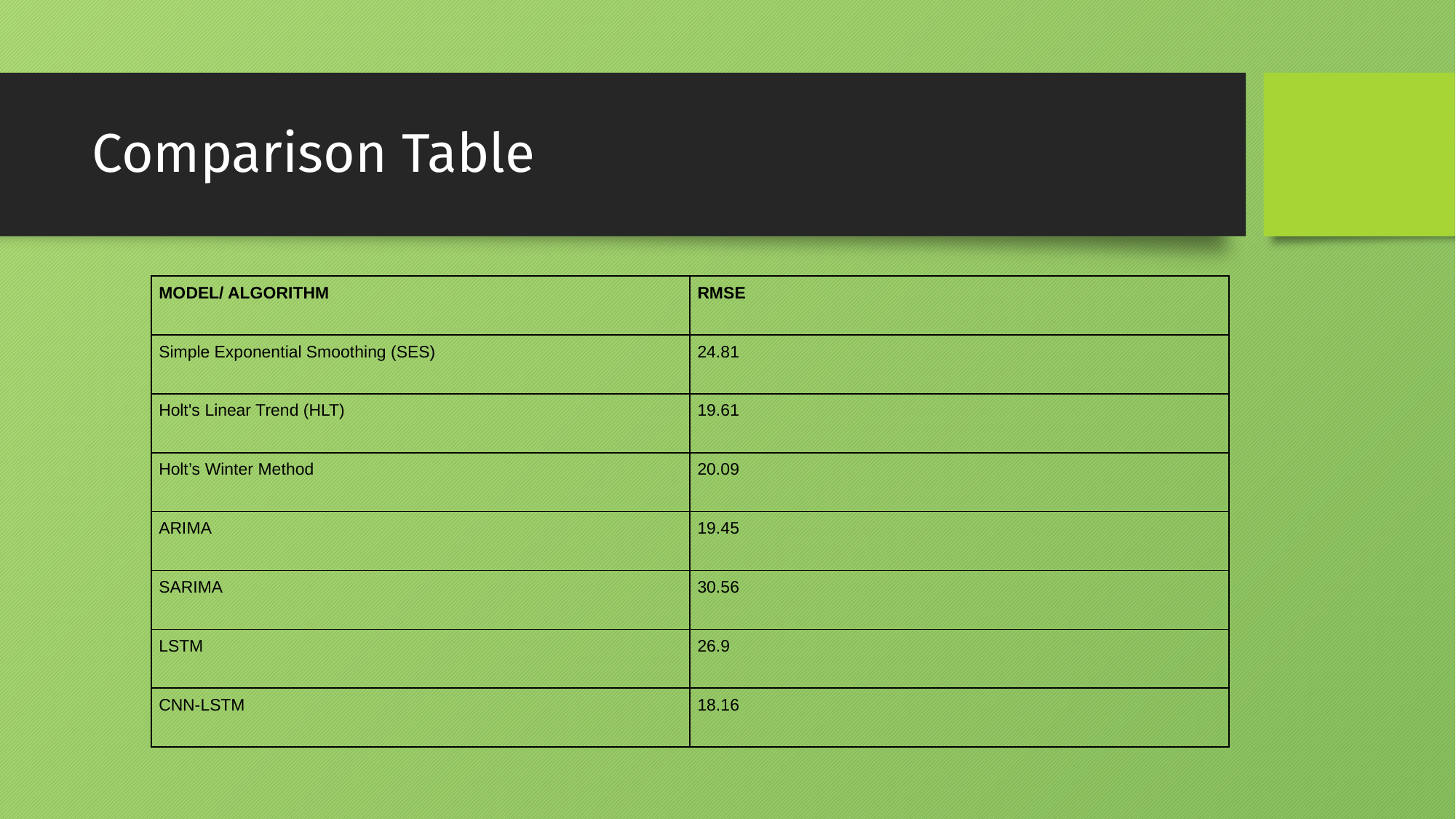

# Comparison Table
| MODEL/ ALGORITHM | RMSE |
| --- | --- |
| Simple Exponential Smoothing (SES) | 24.81 |
| Holt's Linear Trend (HLT) | 19.61 |
| Holt’s Winter Method | 20.09 |
| ARIMA | 19.45 |
| SARIMA | 30.56 |
| LSTM | 26.9 |
| CNN-LSTM | 18.16 |